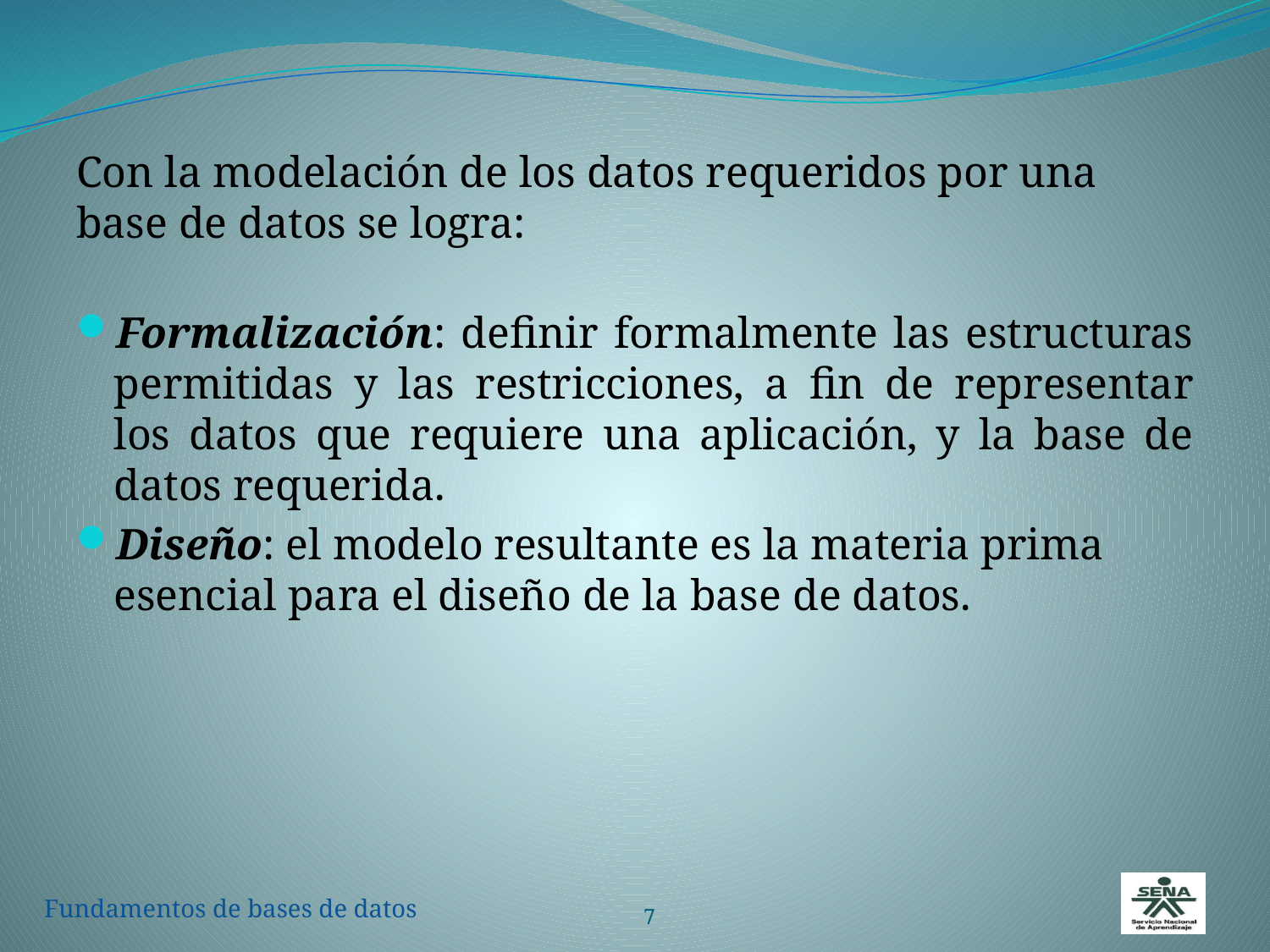

Con la modelación de los datos requeridos por una base de datos se logra:

Formalización: definir formalmente las estructuras permitidas y las restricciones, a fin de representar los datos que requiere una aplicación, y la base de datos requerida.
Diseño: el modelo resultante es la materia prima esencial para el diseño de la base de datos.

7